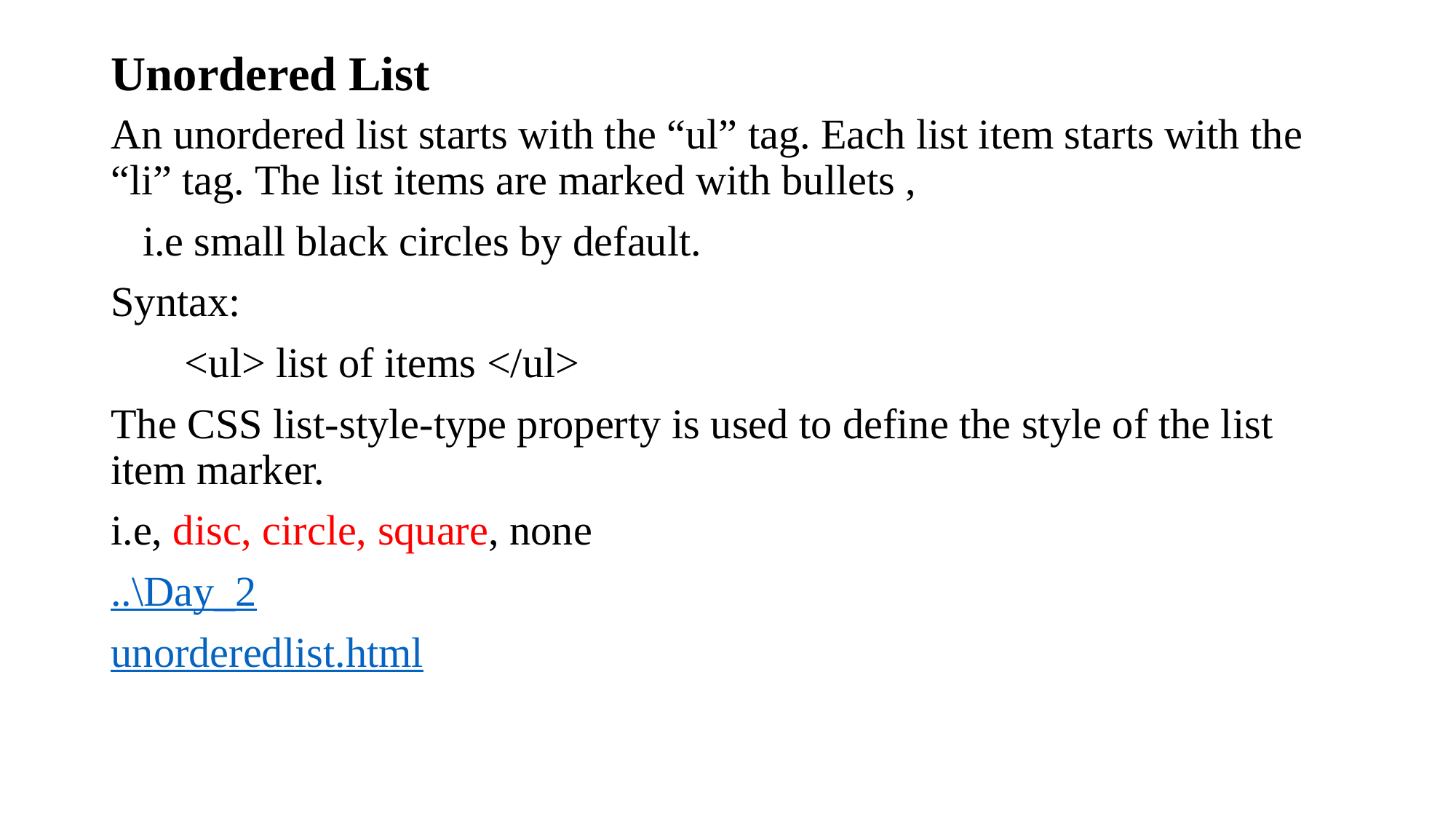

# Unordered List
An unordered list starts with the “ul” tag. Each list item starts with the “li” tag. The list items are marked with bullets ,
   i.e small black circles by default.
Syntax:
       <ul> list of items </ul>
The CSS list-style-type property is used to define the style of the list item marker.
i.e, disc, circle, square, none
..\Day_2
unorderedlist.html